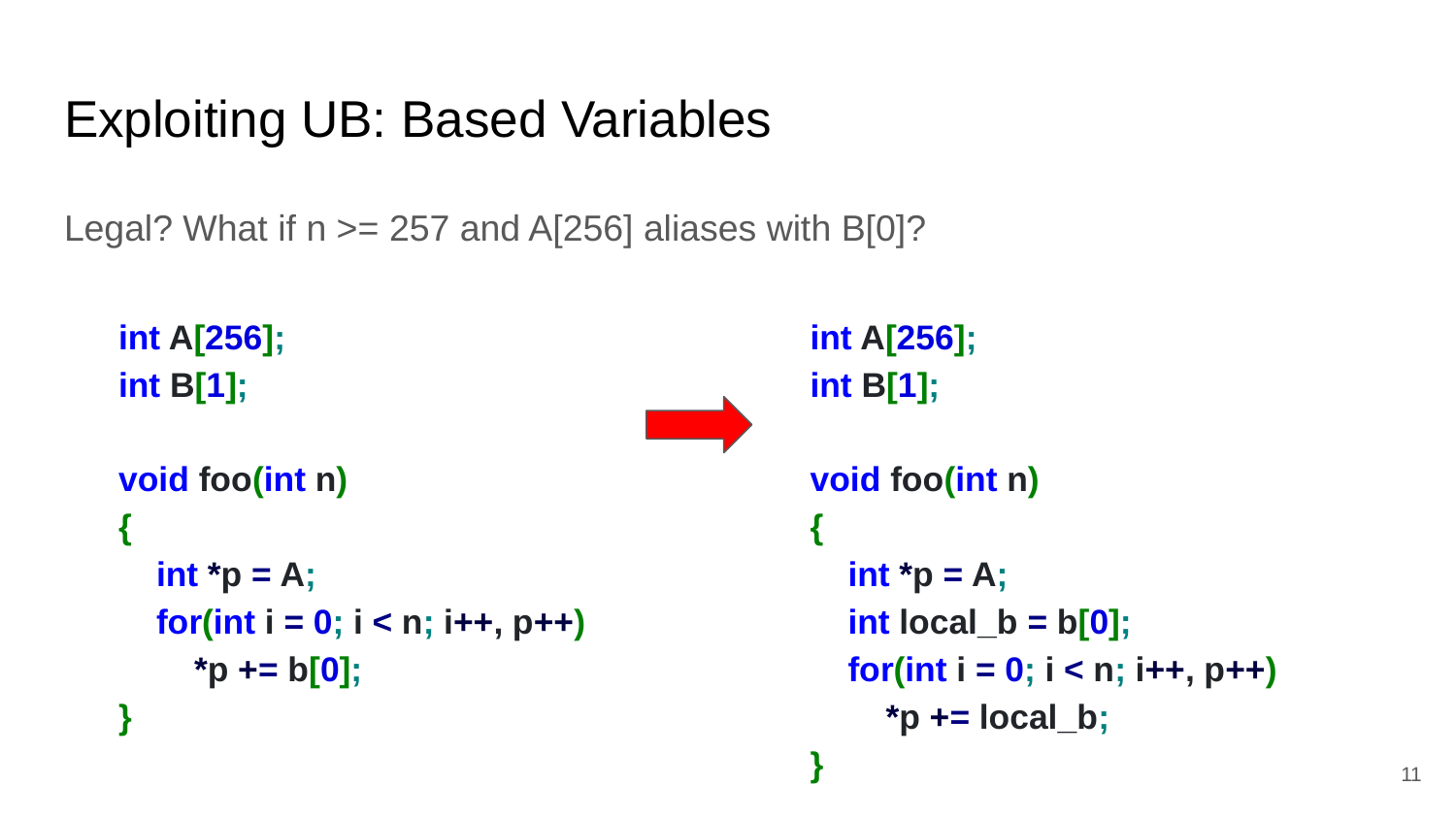

# Exploiting UB: Based Variables
Legal? What if n >= 257 and A[256] aliases with B[0]?
int A[256];
int B[1];

void foo(int n)
{
    int *p = A;
    for(int i = 0; i < n; i++, p++)
        *p += b[0];
}
int A[256];
int B[1];

void foo(int n)
{
    int *p = A;
    int local_b = b[0];
    for(int i = 0; i < n; i++, p++)
        *p += local_b;
}

11